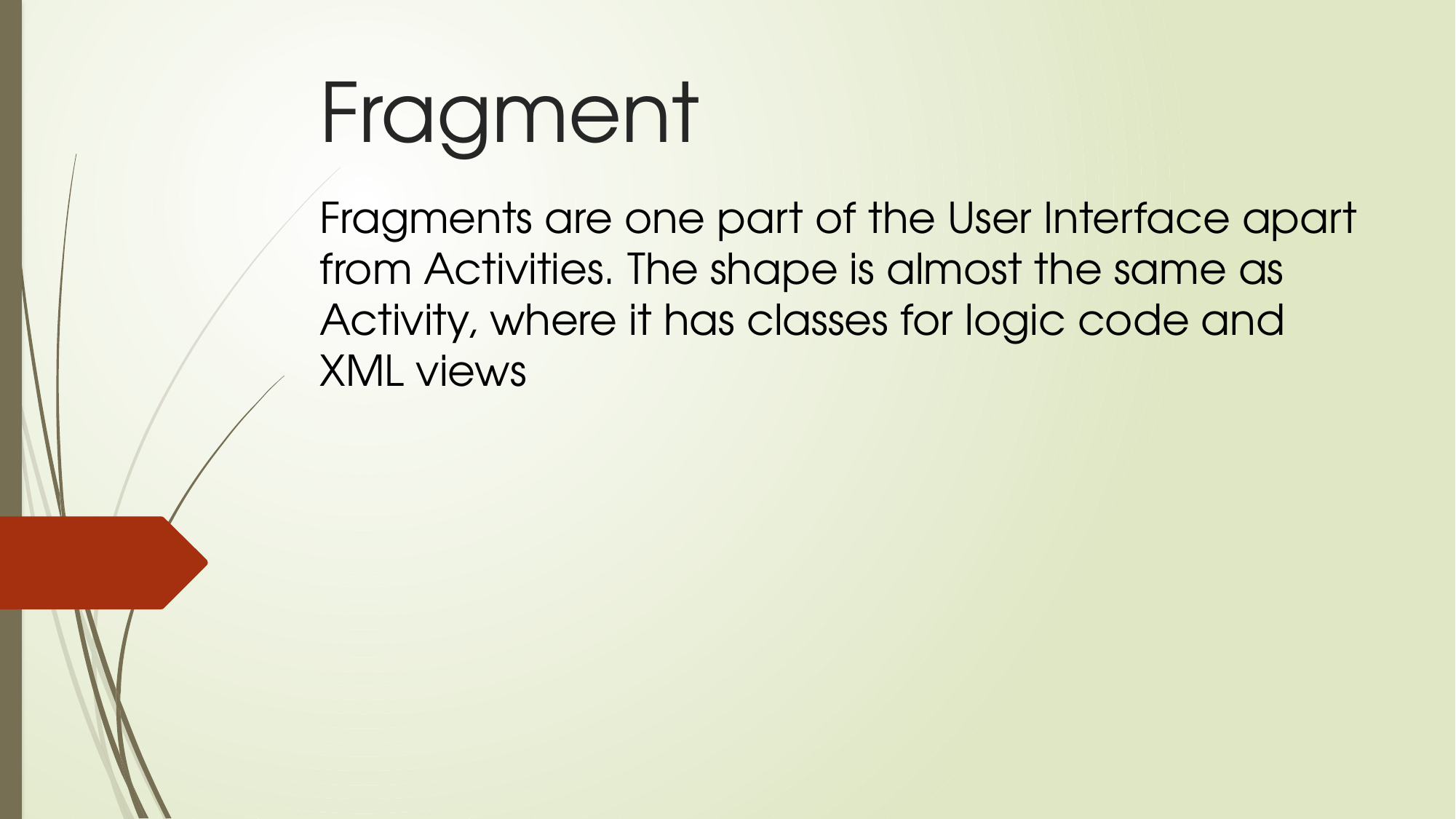

# Fragment
Fragments are one part of the User Interface apart from Activities. The shape is almost the same as Activity, where it has classes for logic code and XML views